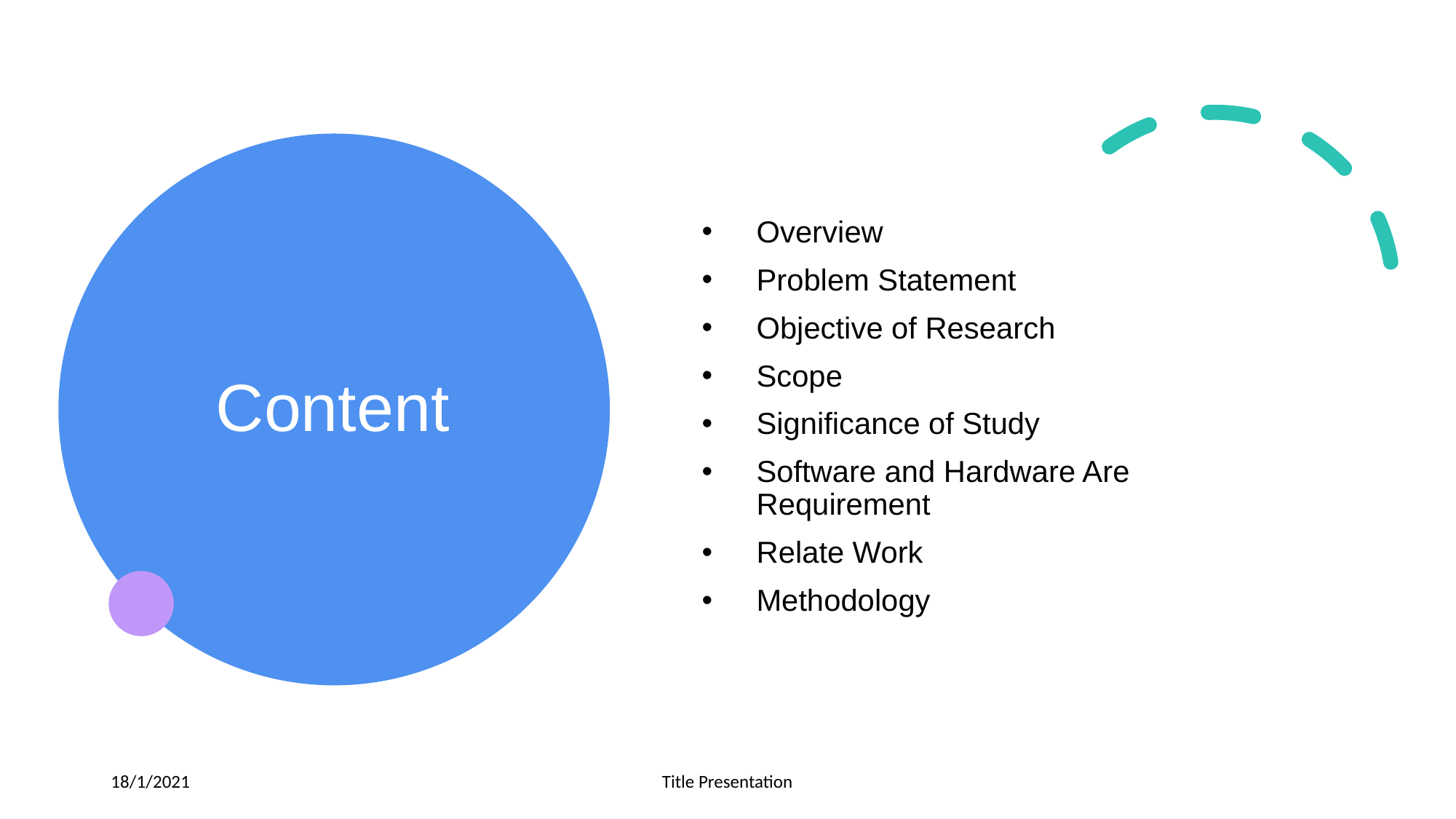

# Content
Overview
Problem Statement
Objective of Research
Scope
Significance of Study
Software and Hardware Are Requirement
Relate Work
Methodology
18/1/2021
Title Presentation